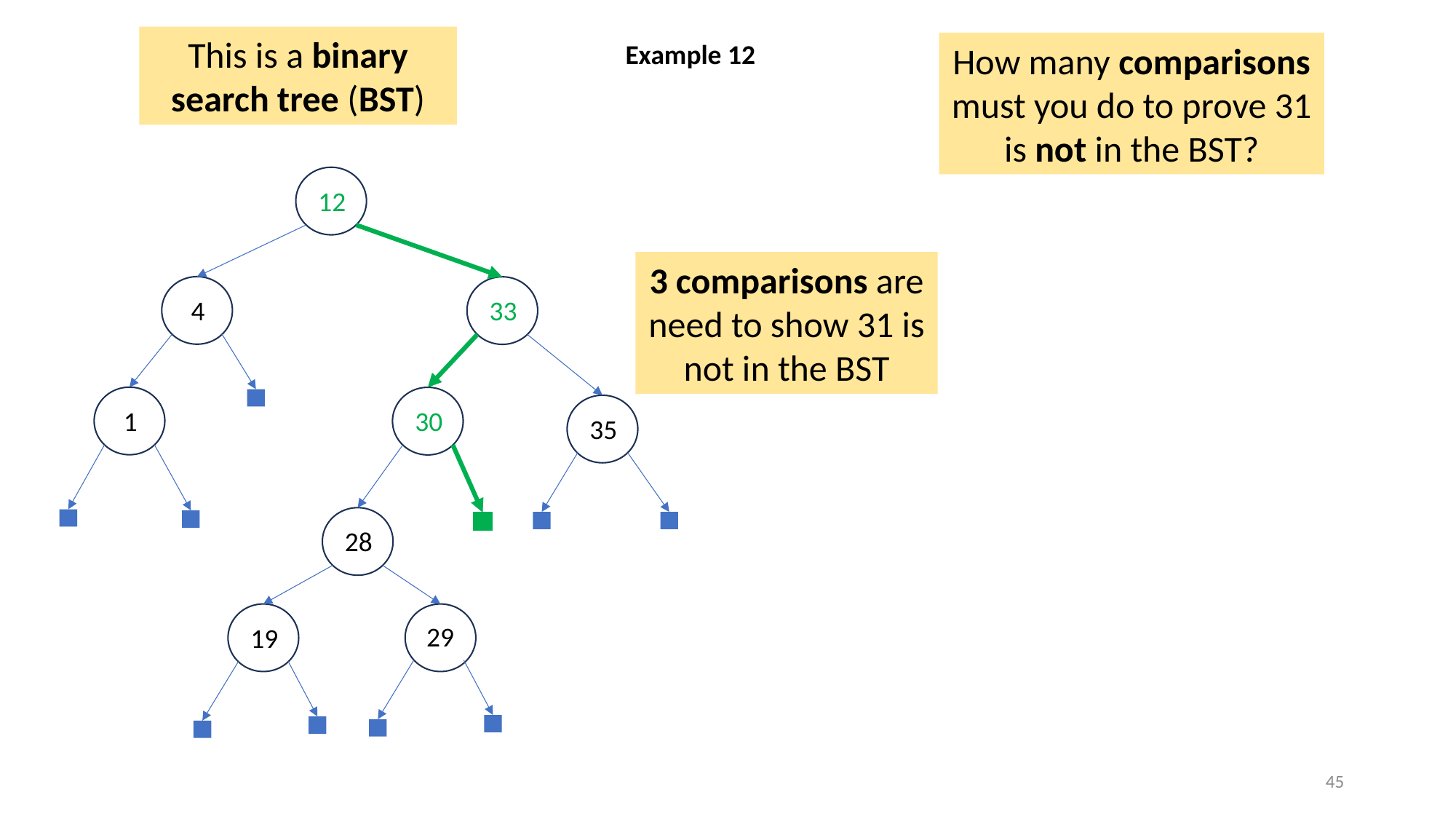

This is a binary search tree (BST)
Example 12
How many comparisons must you do to prove 31 is not in the BST?

12
3 comparisons are need to show 31 is not in the BST

4
33

1
30
35

28

29
19

45